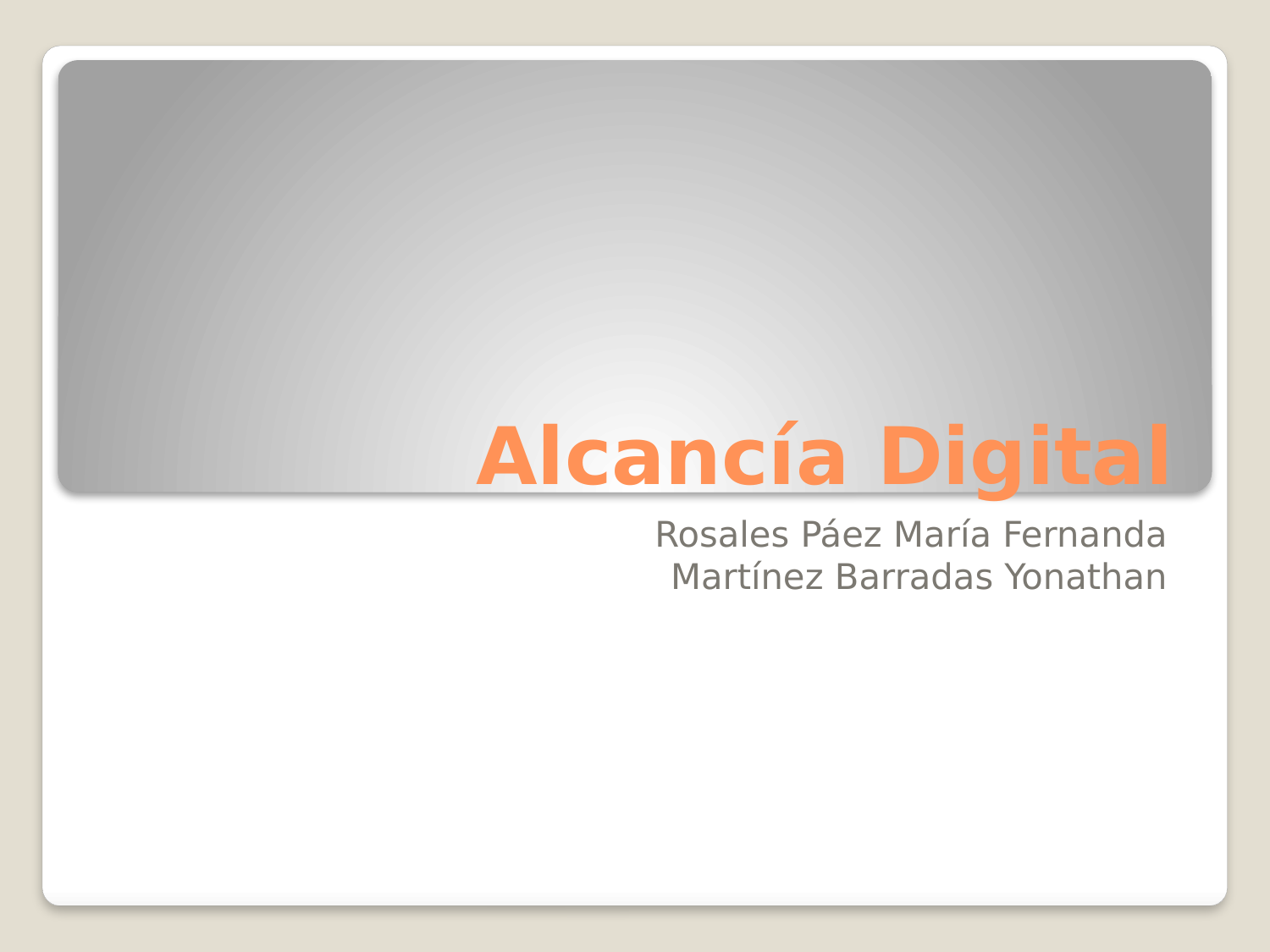

# Alcancía Digital
Rosales Páez María Fernanda
Martínez Barradas Yonathan